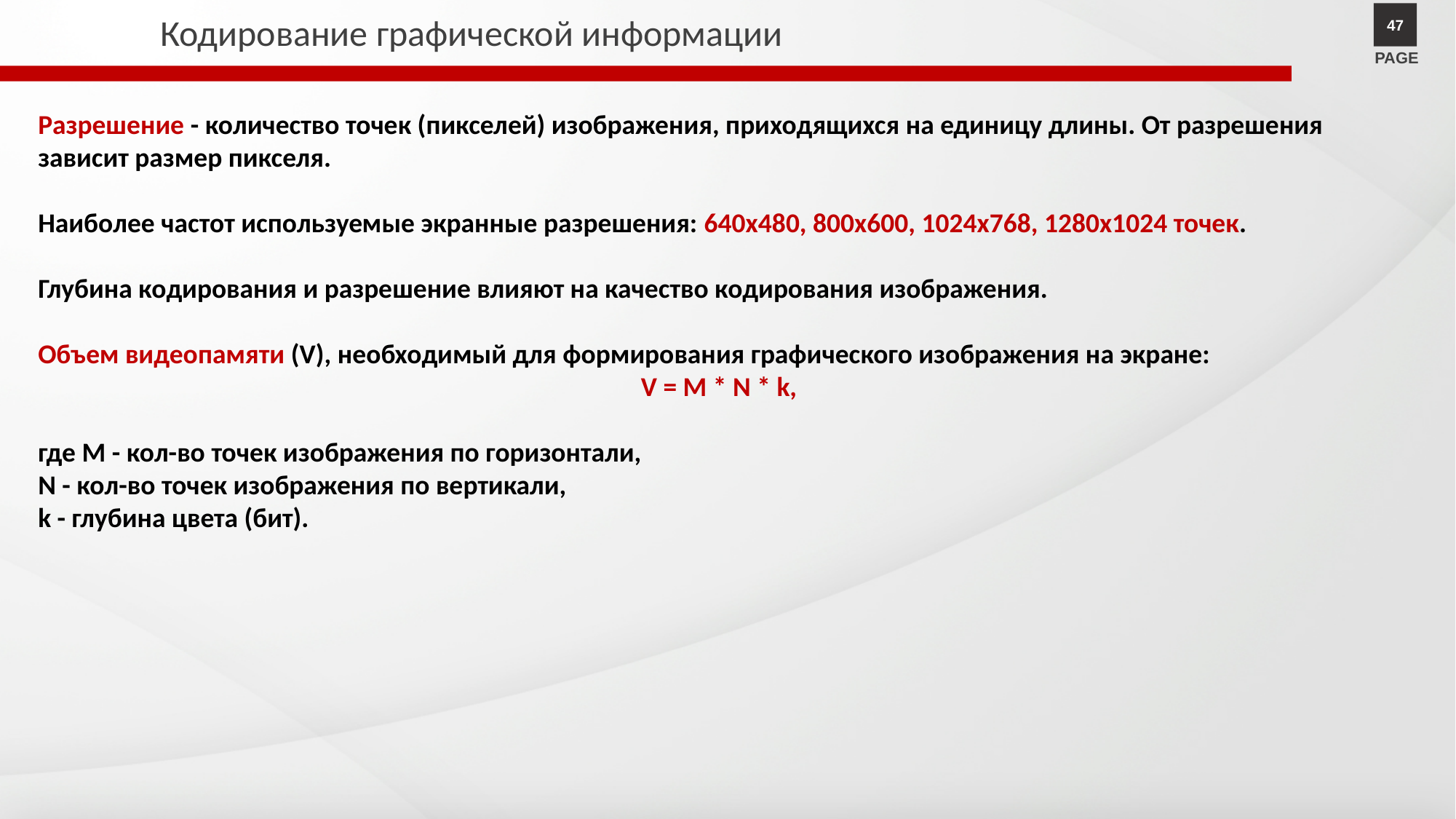

# Кодирование графической информации
47
PAGE

Разрешение - количество точек (пикселей) изображения, приходящихся на единицу длины. От разрешения зависит размер пикселя.

Наиболее частот используемые экранные разрешения: 640x480, 800x600, 1024x768, 1280x1024 точек.

Глубина кодирования и разрешение влияют на качество кодирования изображения.

Объем видеопамяти (V), необходимый для формирования графического изображения на экране:
V = M * N * k,

где M - кол-во точек изображения по горизонтали,
N - кол-во точек изображения по вертикали,
k - глубина цвета (бит).